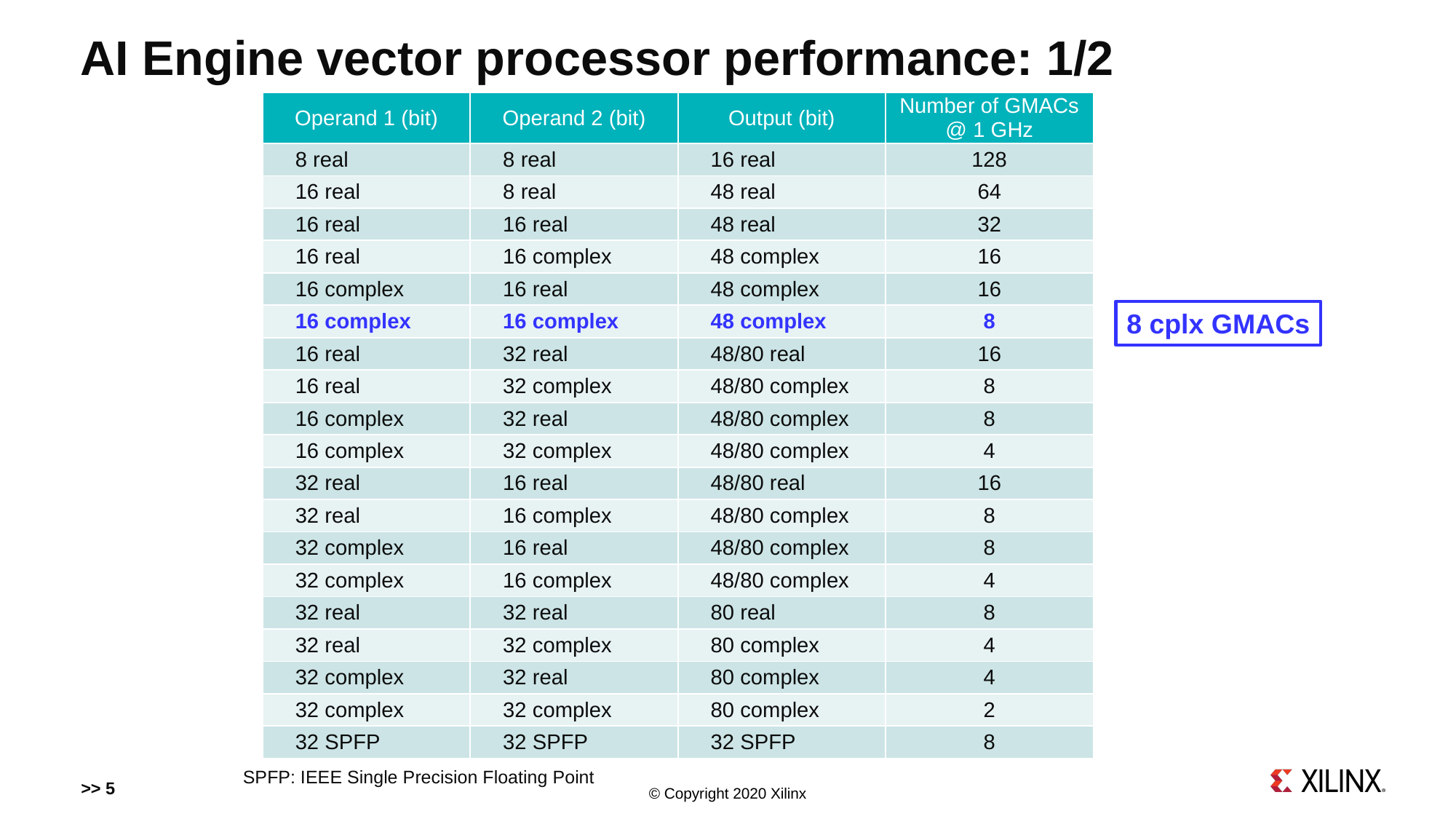

# AI Engine vector processor performance: 1/2
| Operand 1 (bit) | Operand 2 (bit) | Output (bit) | Number of GMACs @ 1 GHz |
| --- | --- | --- | --- |
| 8 real | 8 real | 16 real | 128 |
| 16 real | 8 real | 48 real | 64 |
| 16 real | 16 real | 48 real | 32 |
| 16 real | 16 complex | 48 complex | 16 |
| 16 complex | 16 real | 48 complex | 16 |
| 16 complex | 16 complex | 48 complex | 8 |
| 16 real | 32 real | 48/80 real | 16 |
| 16 real | 32 complex | 48/80 complex | 8 |
| 16 complex | 32 real | 48/80 complex | 8 |
| 16 complex | 32 complex | 48/80 complex | 4 |
| 32 real | 16 real | 48/80 real | 16 |
| 32 real | 16 complex | 48/80 complex | 8 |
| 32 complex | 16 real | 48/80 complex | 8 |
| 32 complex | 16 complex | 48/80 complex | 4 |
| 32 real | 32 real | 80 real | 8 |
| 32 real | 32 complex | 80 complex | 4 |
| 32 complex | 32 real | 80 complex | 4 |
| 32 complex | 32 complex | 80 complex | 2 |
| 32 SPFP | 32 SPFP | 32 SPFP | 8 |
8 cplx GMACs
SPFP: IEEE Single Precision Floating Point
>> 5